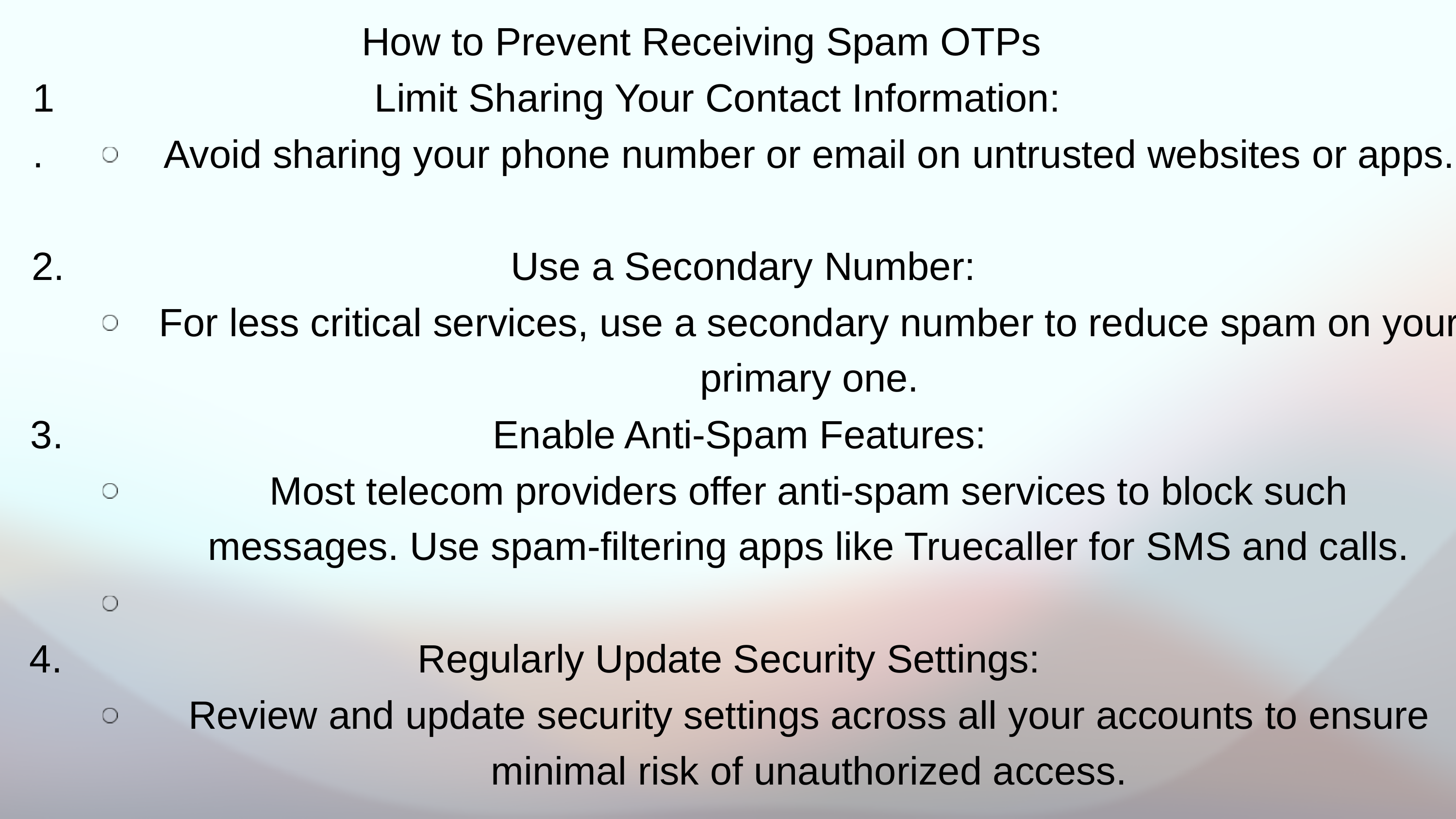

How to Prevent Receiving Spam OTPs
1.
Limit Sharing Your Contact Information:
Avoid sharing your phone number or email on untrusted websites or apps.

2.
Use a Secondary Number:
For less critical services, use a secondary number to reduce spam on your primary one.

3.
Enable Anti-Spam Features:
Most telecom providers offer anti-spam services to block such messages. Use spam-filtering apps like Truecaller for SMS and calls.

4.
Regularly Update Security Settings:
Review and update security settings across all your accounts to ensure minimal risk of unauthorized access.